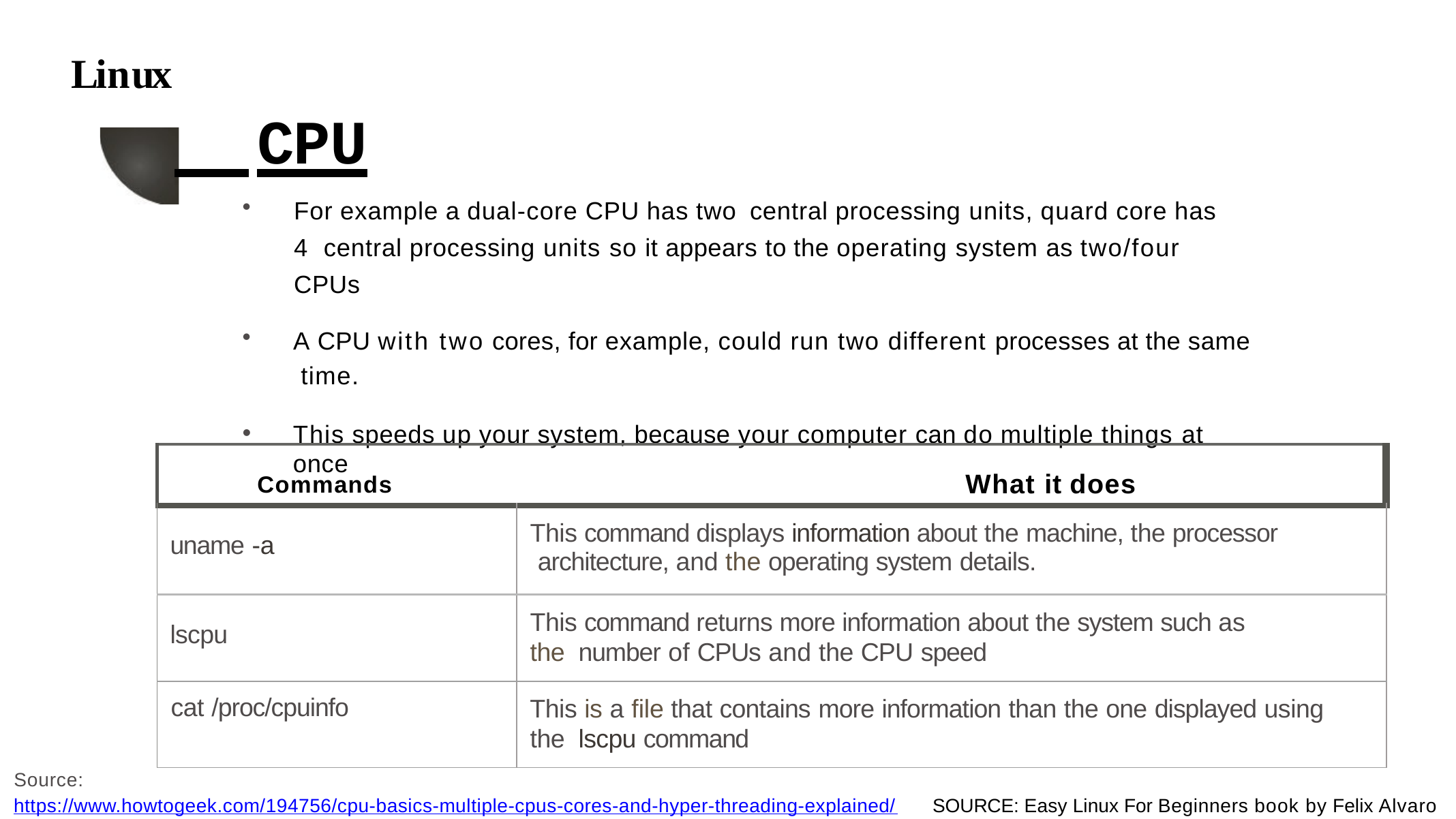

# Linux
  CPU
For example a dual-core CPU has two central processing units, quard core has 4  central processing units so it appears to the operating system as two/four CPUs
A CPU with two cores, for example, could run two different processes at the same  time.

This speeds up your system, because your computer can do multiple things at once
| Commands What it does |  |
| --- | --- |
| uname -a | This command displays information about the machine, the processor architecture, and the operating system details. |
| lscpu | This command returns more information about the system such as the number of CPUs and the CPU speed |
| cat /proc/cpuinfo | This is a file that contains more information than the one displayed using the lscpu command |

Source:
https://www.howtogeek.com/194756/cpu-basics-multiple-cpus-cores-and-hyper-threading-explained/
SOURCE: Easy Linux For Beginners book by Felix Alvaro